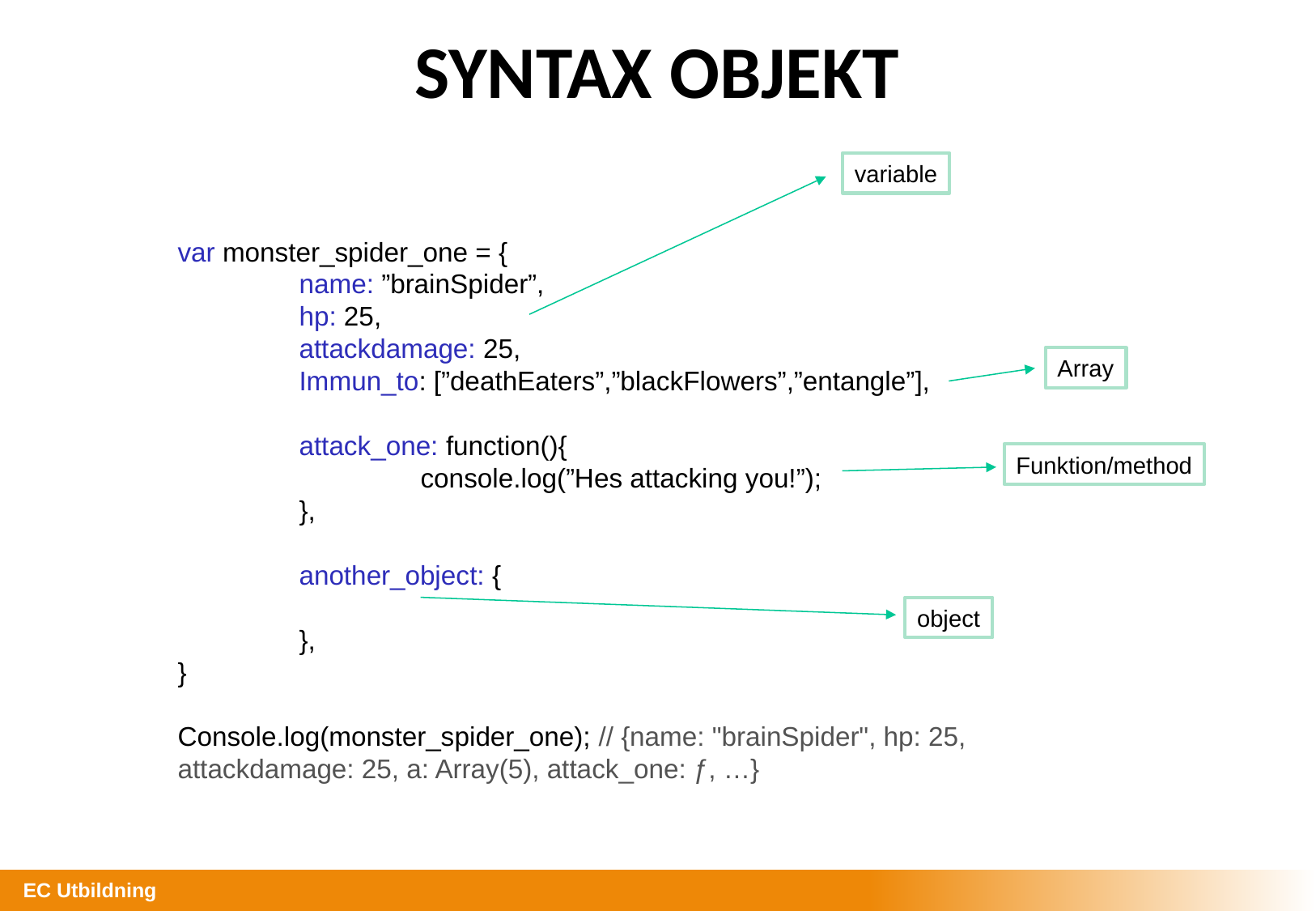

# SYNTAX OBJEKT
variable
var monster_spider_one = {
	name: ”brainSpider”,
	hp: 25,
	attackdamage: 25,
	Immun_to: [”deathEaters”,”blackFlowers”,”entangle”],

	attack_one: function(){
		console.log(”Hes attacking you!”);
	},

	another_object: {

	},
}

Console.log(monster_spider_one); // {name: "brainSpider", hp: 25, attackdamage: 25, a: Array(5), attack_one: ƒ, …}
Array
Funktion/method
object
EC Utbildning